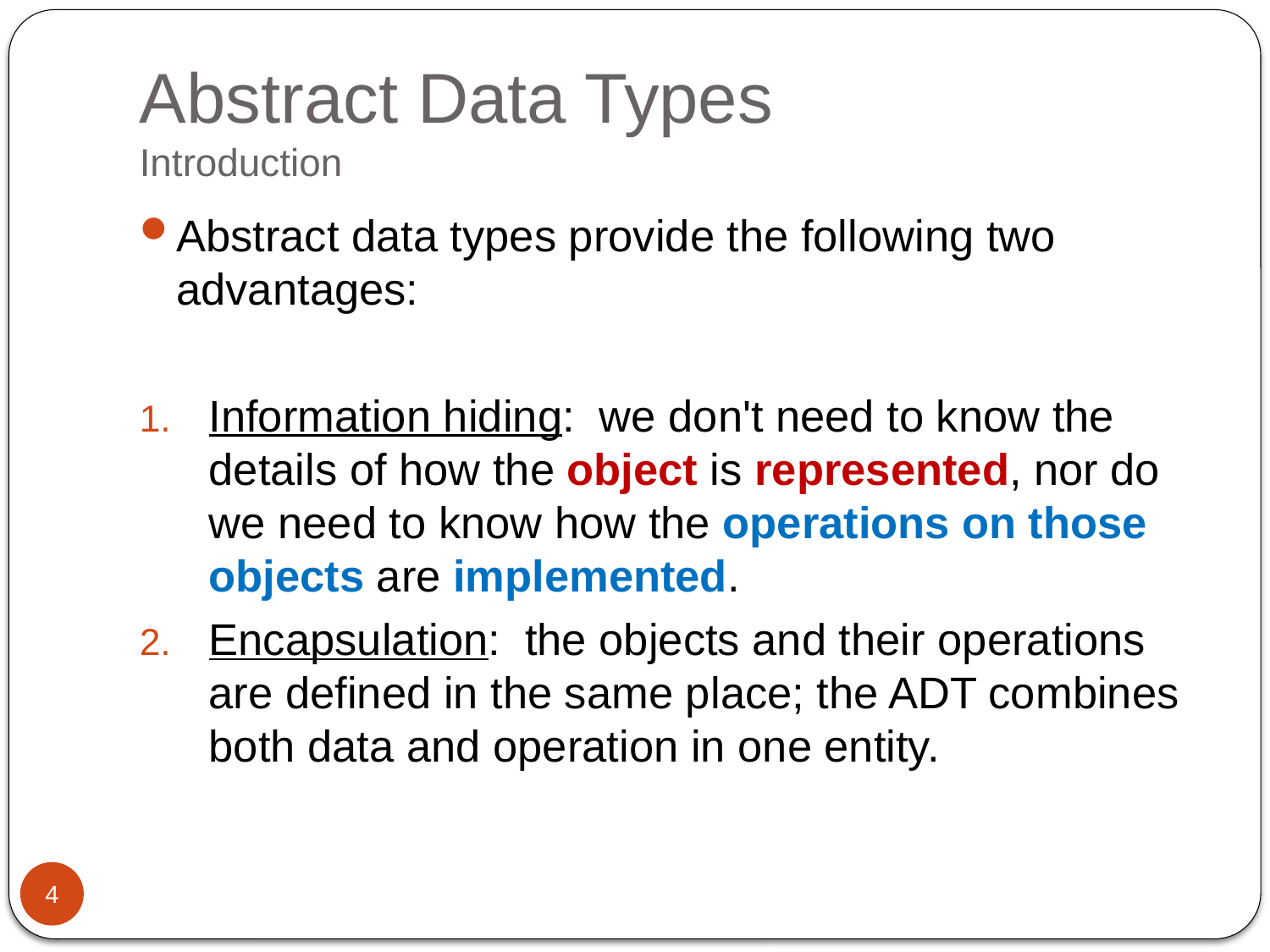

# Abstract Data Types Introduction
Abstract data types provide the following two advantages:

Information hiding:  we don't need to know the details of how the object is represented, nor do we need to know how the operations on those objects are implemented.
Encapsulation:  the objects and their operations are defined in the same place; the ADT combines both data and operation in one entity.
4